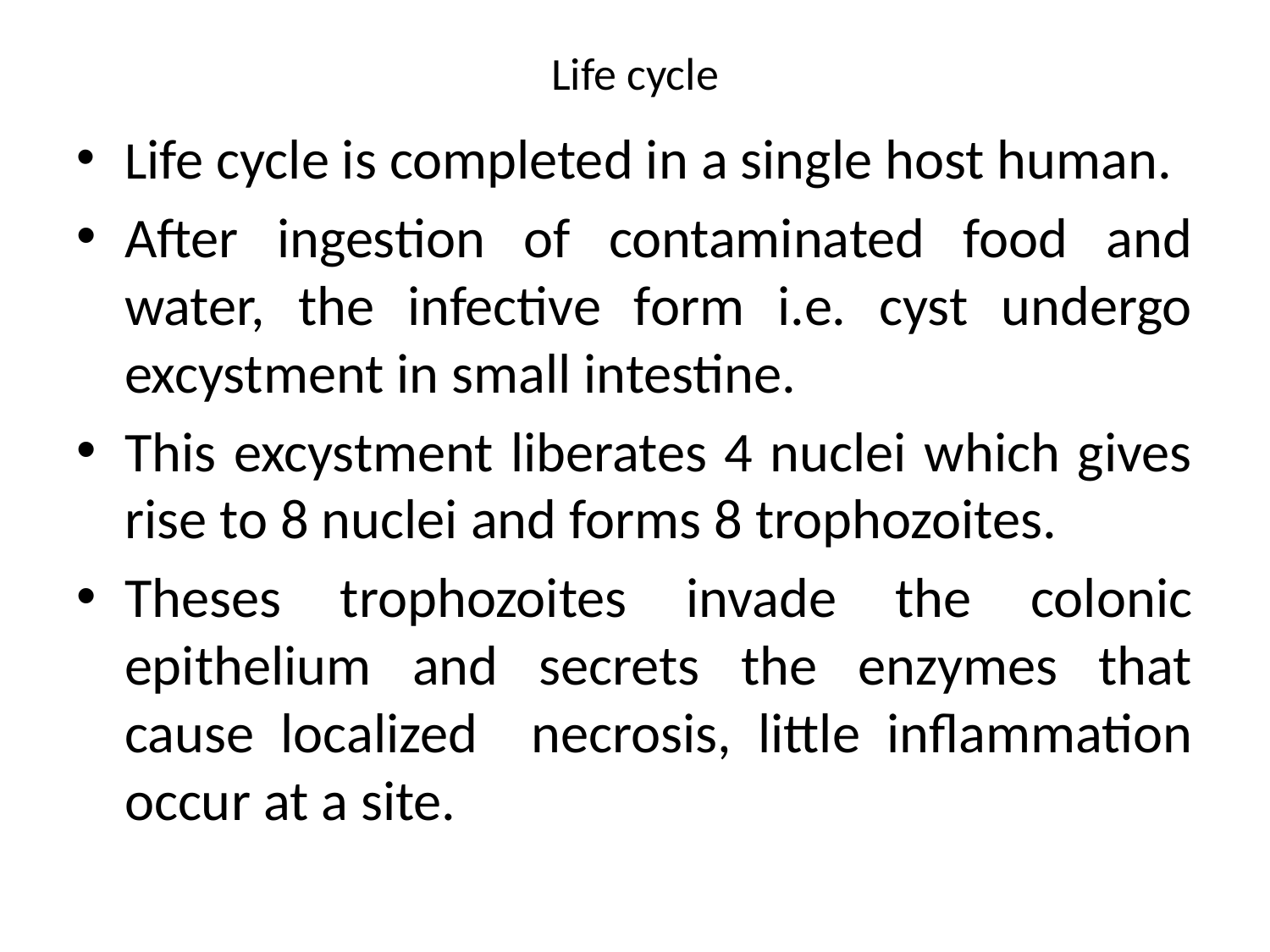

# Life cycle
Life cycle is completed in a single host human.
After ingestion of contaminated food and water, the infective form i.e. cyst undergo excystment in small intestine.
This excystment liberates 4 nuclei which gives rise to 8 nuclei and forms 8 trophozoites.
Theses trophozoites invade the colonic epithelium and secrets the enzymes that cause localized  necrosis, little inflammation occur at a site.